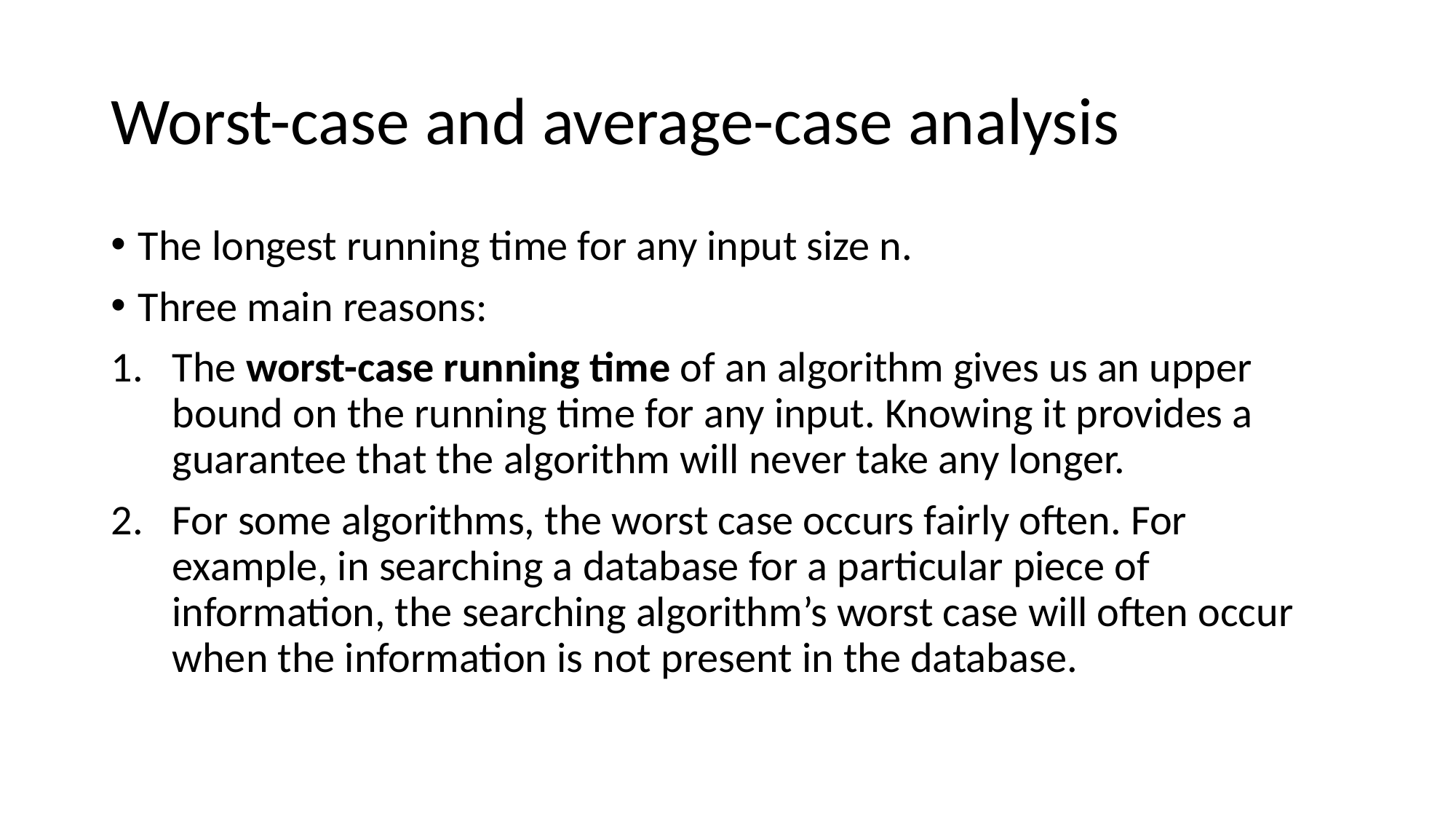

# Worst-case and average-case analysis
The longest running time for any input size n.
Three main reasons:
The worst-case running time of an algorithm gives us an upper bound on the running time for any input. Knowing it provides a guarantee that the algorithm will never take any longer.
For some algorithms, the worst case occurs fairly often. For example, in searching a database for a particular piece of information, the searching algorithm’s worst case will often occur when the information is not present in the database.